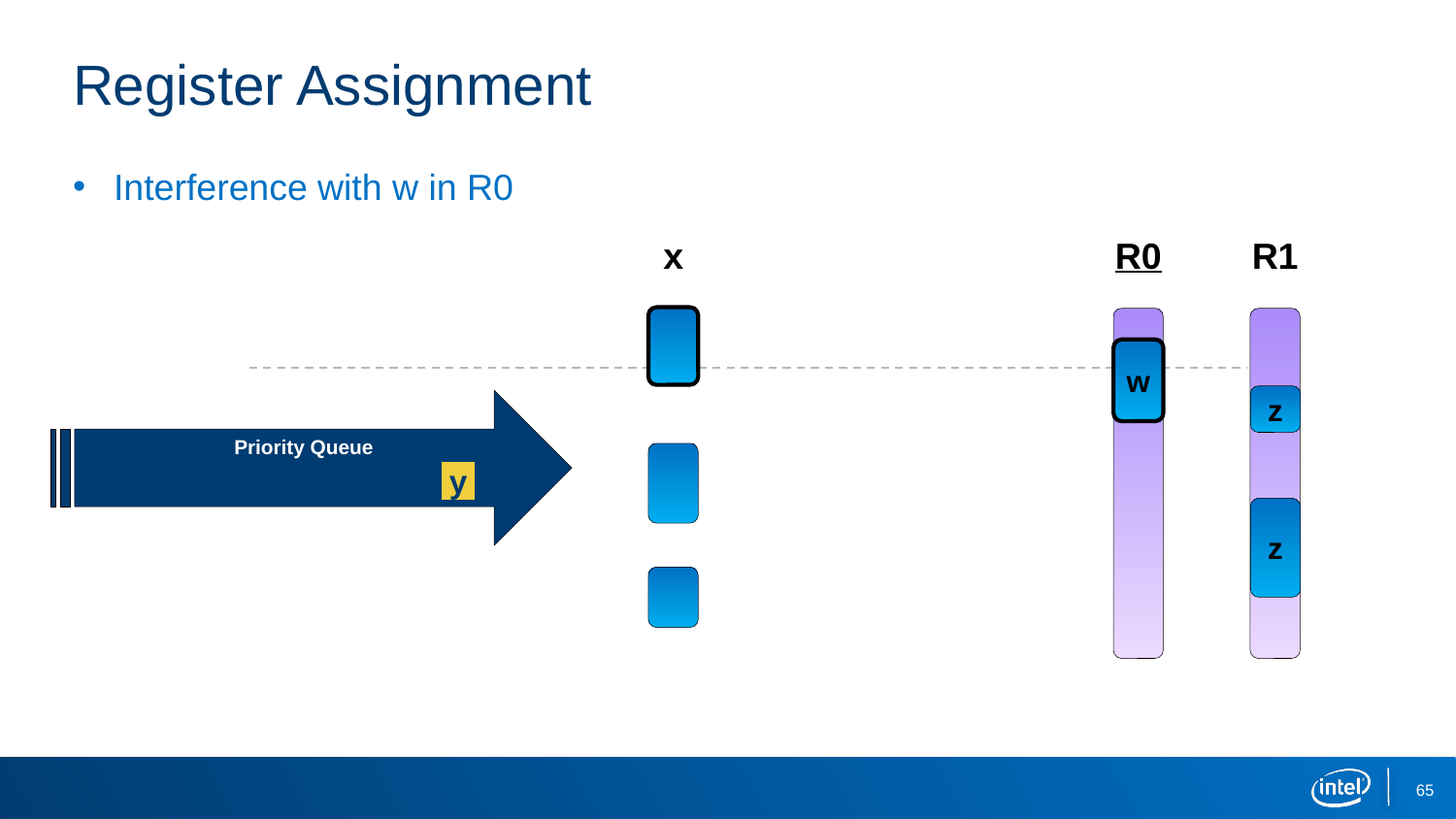

# Register Assignment
Interference with w in R0

R0
R1
x

w
z
Priority Queue

y
z

65